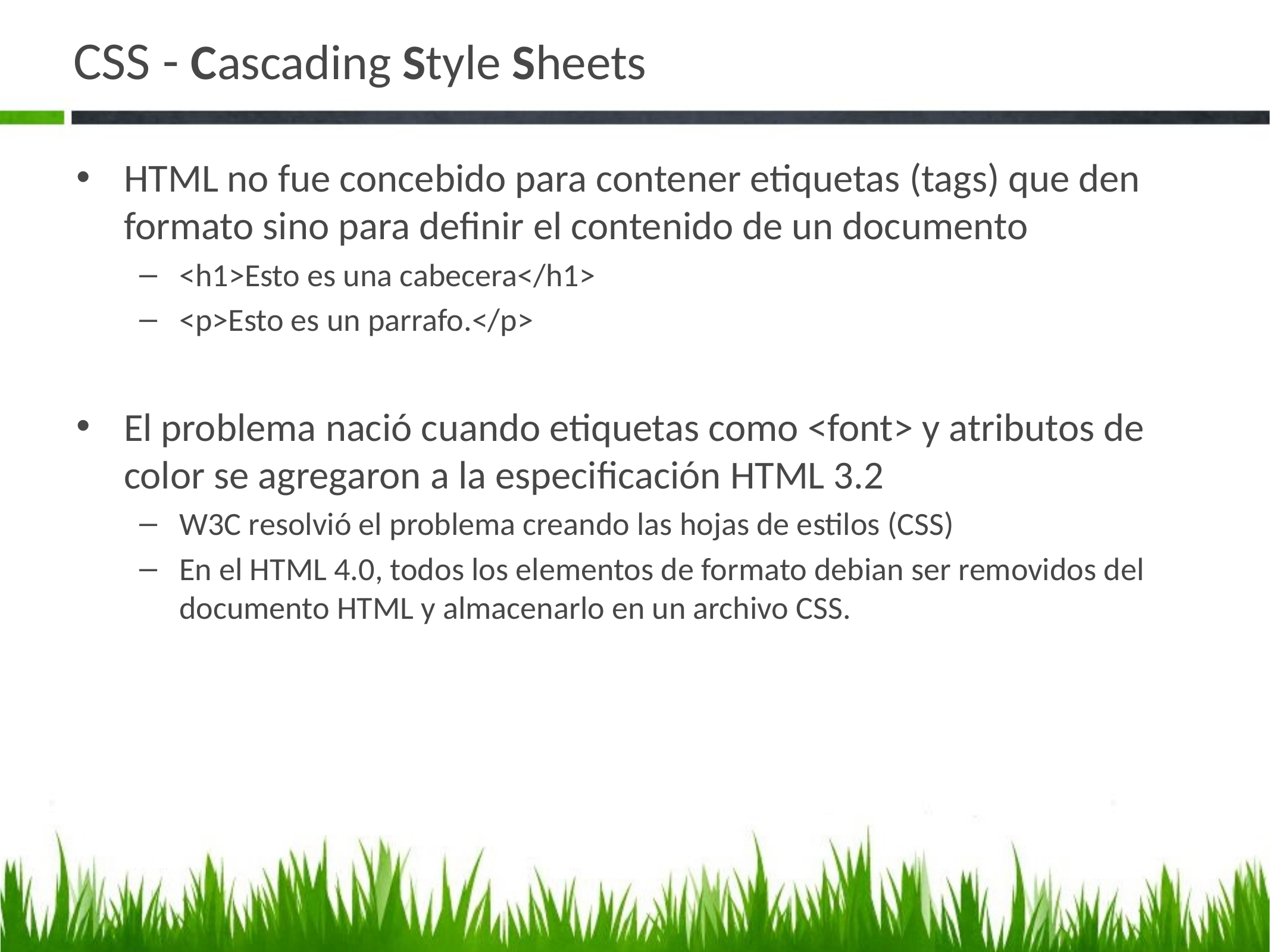

# CSS - Cascading Style Sheets
HTML no fue concebido para contener etiquetas (tags) que den formato sino para definir el contenido de un documento
<h1>Esto es una cabecera</h1>
<p>Esto es un parrafo.</p>

El problema nació cuando etiquetas como <font> y atributos de color se agregaron a la especificación HTML 3.2
W3C resolvió el problema creando las hojas de estilos (CSS)
En el HTML 4.0, todos los elementos de formato debian ser removidos del documento HTML y almacenarlo en un archivo CSS.